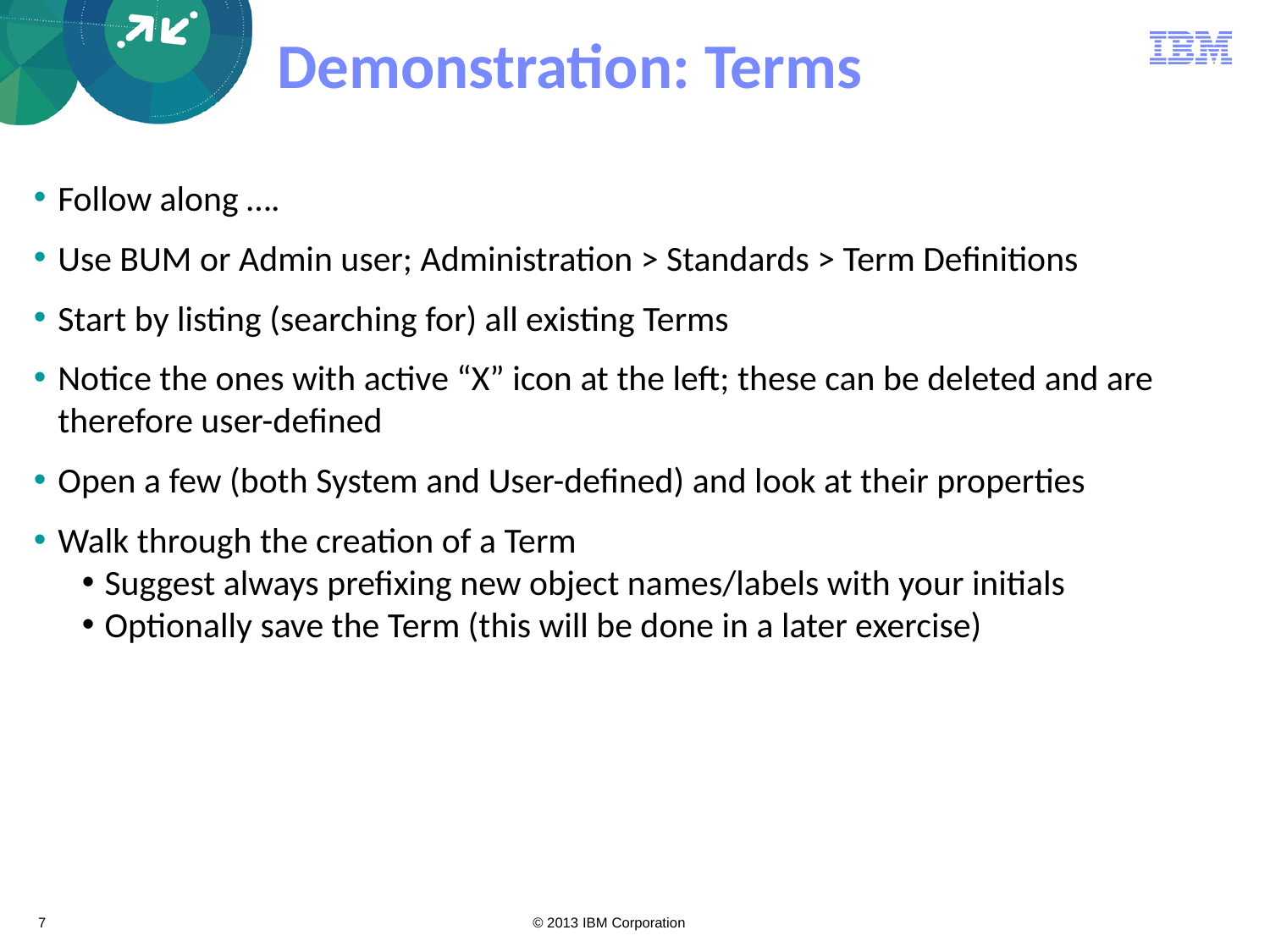

# Demonstration: Terms
Follow along ….
Use BUM or Admin user; Administration > Standards > Term Definitions
Start by listing (searching for) all existing Terms
Notice the ones with active “X” icon at the left; these can be deleted and are therefore user-defined
Open a few (both System and User-defined) and look at their properties
Walk through the creation of a Term
Suggest always prefixing new object names/labels with your initials
Optionally save the Term (this will be done in a later exercise)
7